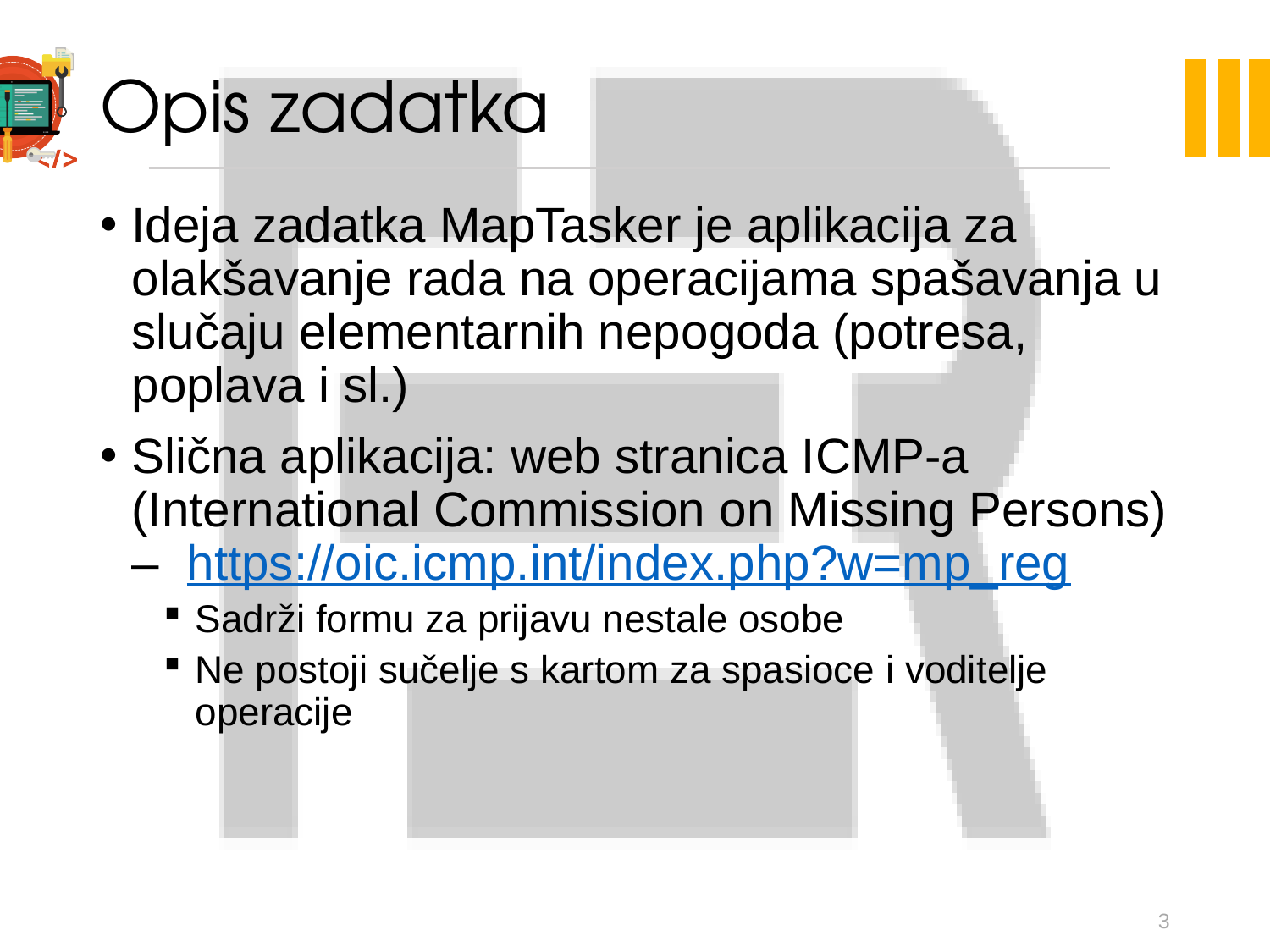

# Opis zadatka
Ideja zadatka MapTasker je aplikacija za olakšavanje rada na operacijama spašavanja u slučaju elementarnih nepogoda (potresa, poplava i sl.)
Slična aplikacija: web stranica ICMP-a (International Commission on Missing Persons) –  https://oic.icmp.int/index.php?w=mp_reg
Sadrži formu za prijavu nestale osobe
Ne postoji sučelje s kartom za spasioce i voditelje operacije
3